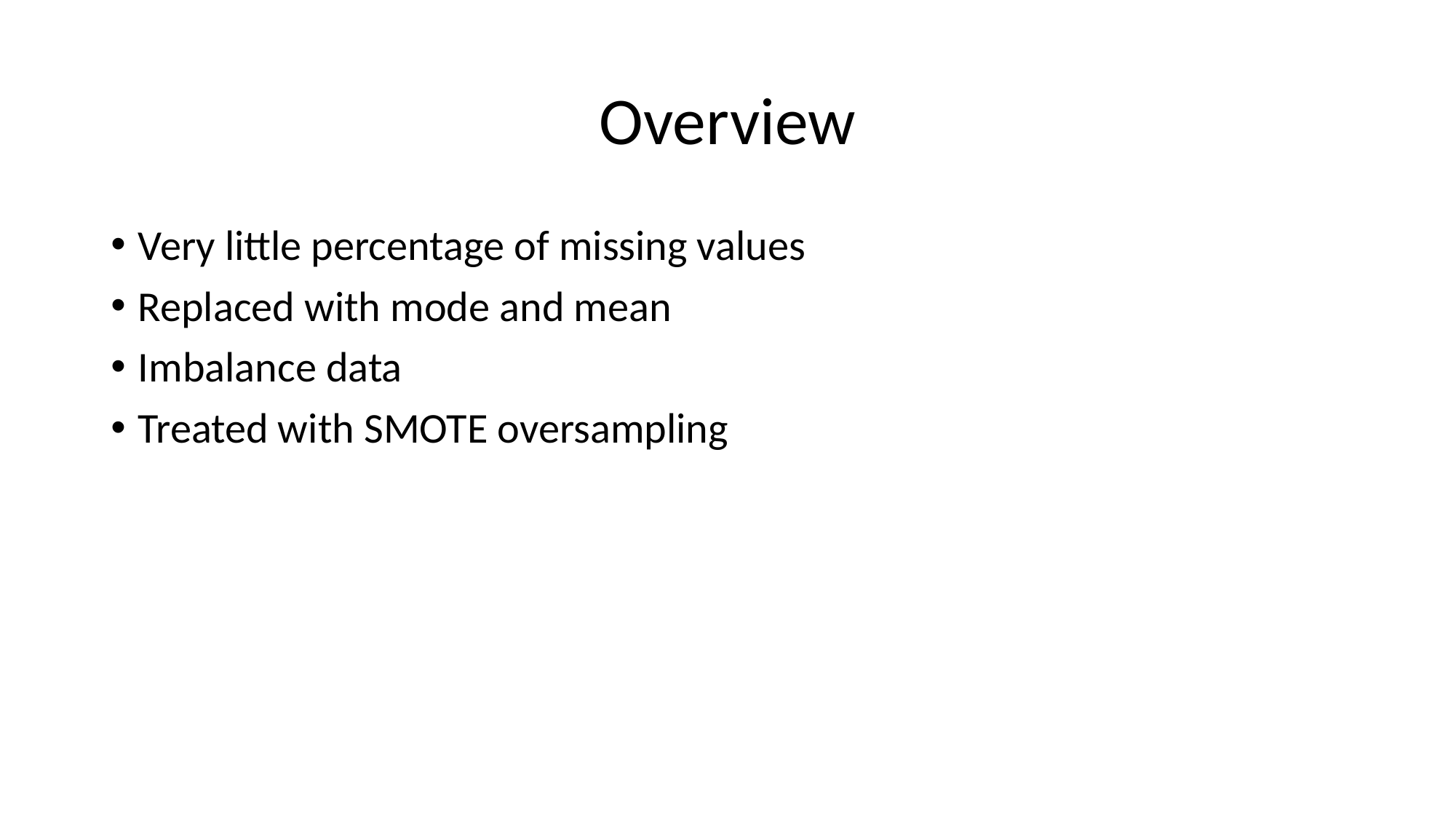

# Overview
Very little percentage of missing values
Replaced with mode and mean
Imbalance data
Treated with SMOTE oversampling